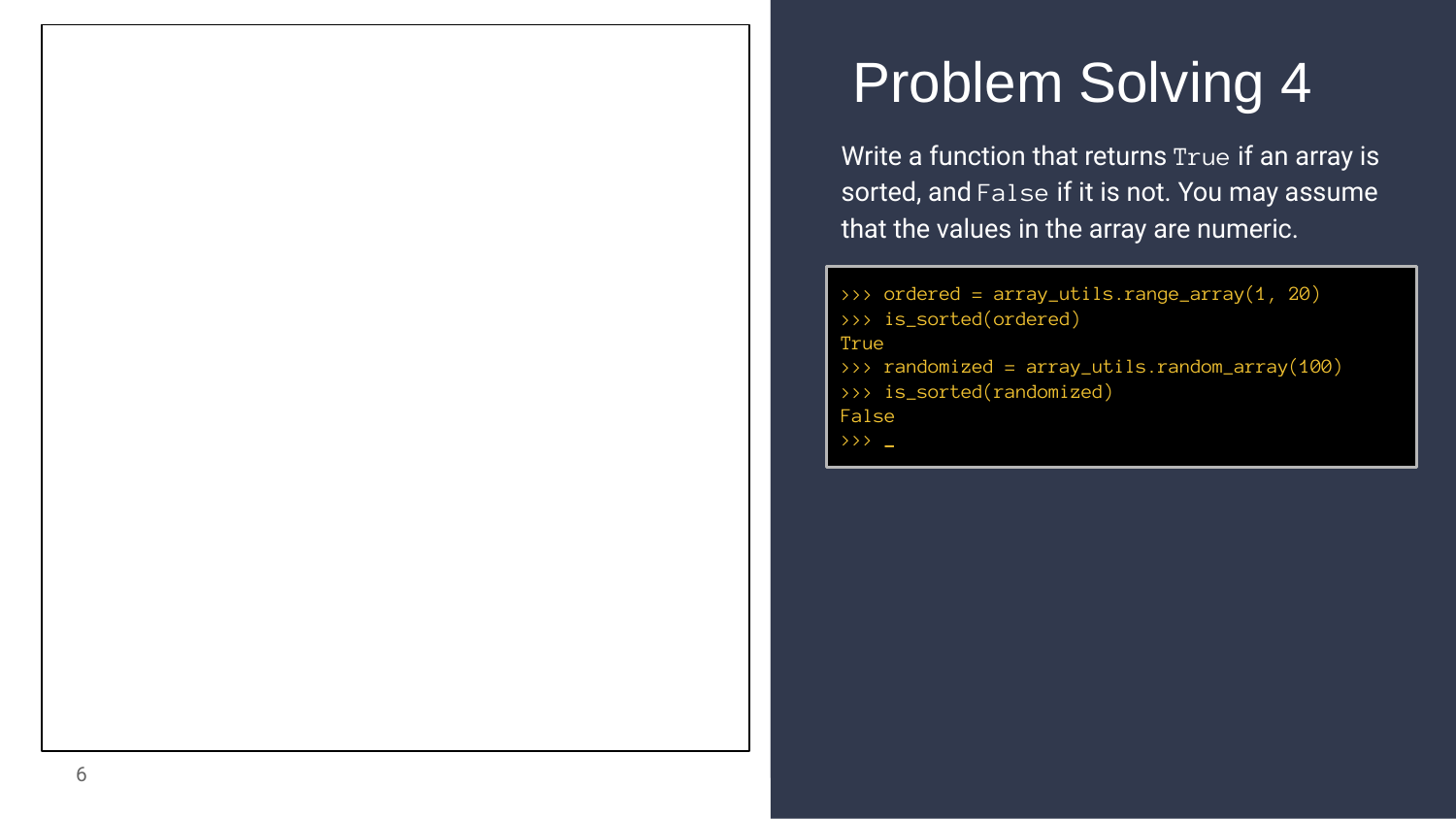

# Problem Solving 4
Write a function that returns True if an array is sorted, and False if it is not. You may assume that the values in the array are numeric.
>>> ordered = array_utils.range_array(1, 20)
>>> is_sorted(ordered)
True
>>> randomized = array_utils.random_array(100)
>>> is_sorted(randomized)
False
>>> _
6